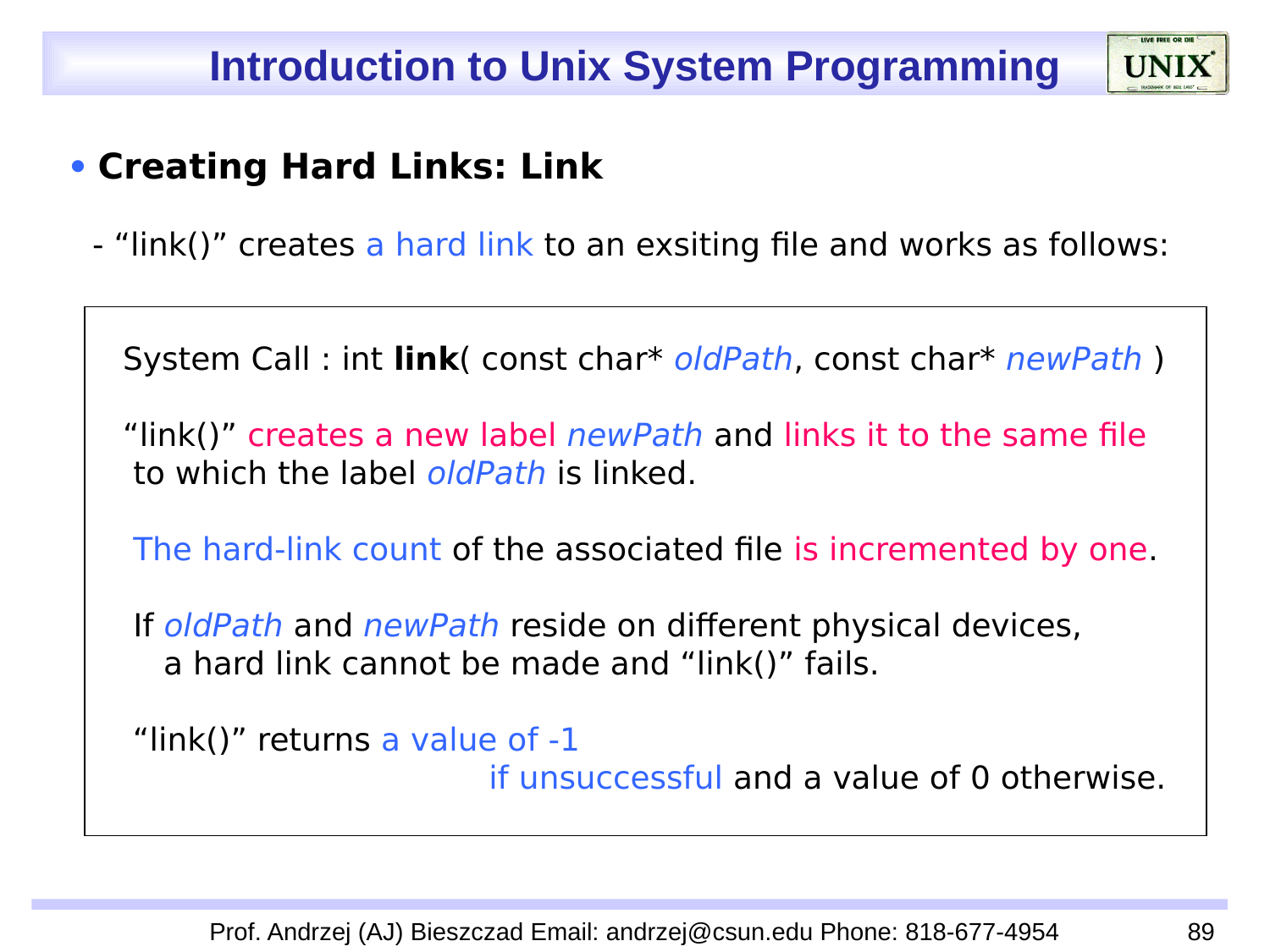

• Creating Hard Links: Link

  - “link()” creates a hard link to an exsiting file and works as follows:

     System Call : int link( const char* oldPath, const char* newPath )

     “link()” creates a new label newPath and links it to the same file
      to which the label oldPath is linked.

      The hard-link count of the associated file is incremented by one.

      If oldPath and newPath reside on different physical devices,
         a hard link cannot be made and “link()” fails.

      “link()” returns a value of -1
                                         if unsuccessful and a value of 0 otherwise.

Prof. Andrzej (AJ) Bieszczad Email: andrzej@csun.edu Phone: 818-677-4954
89